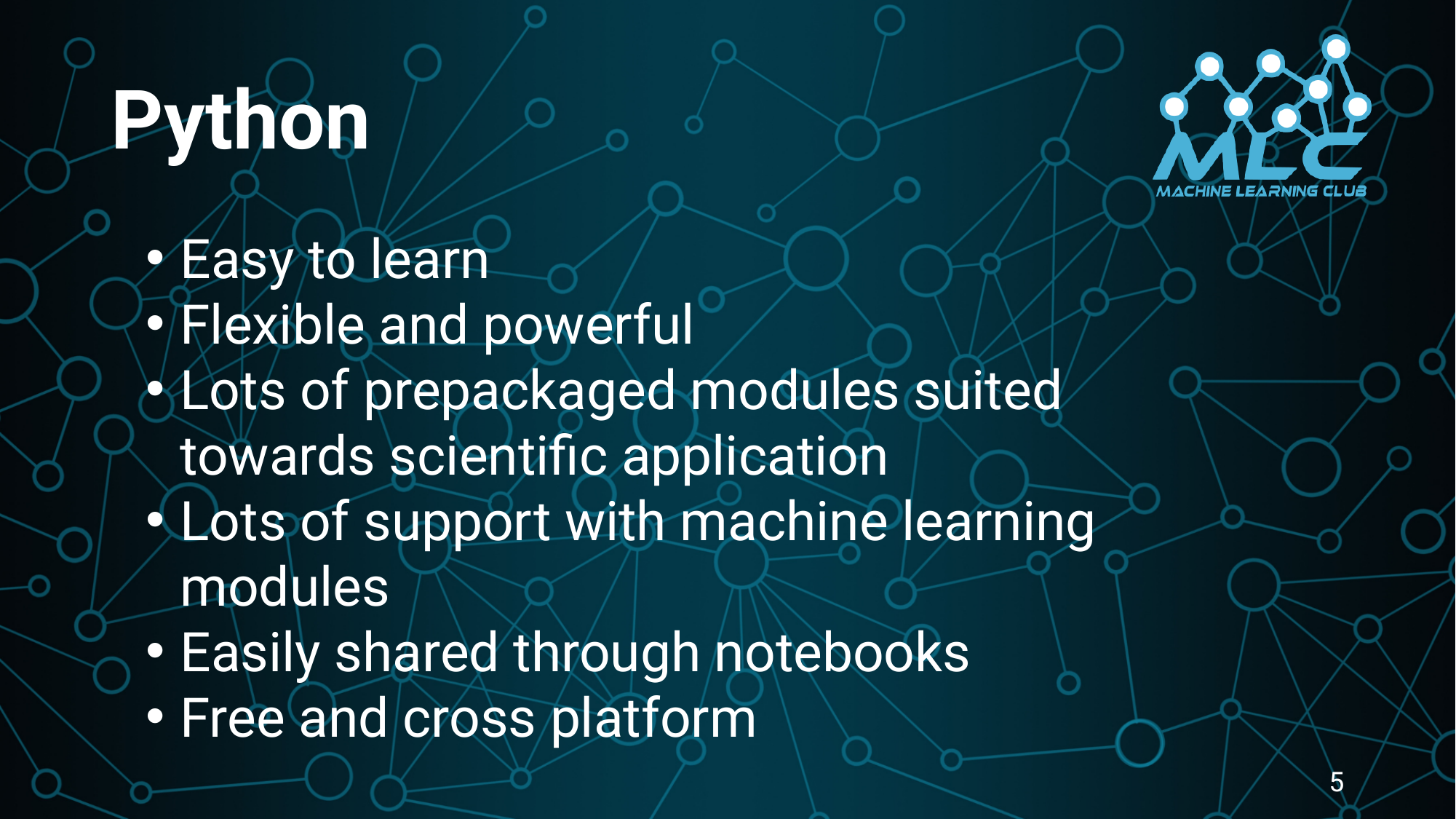

# Python
Easy to learn
Flexible and powerful
Lots of prepackaged modules suited towards scientific application
Lots of support with machine learning modules
Easily shared through notebooks
Free and cross platform
5